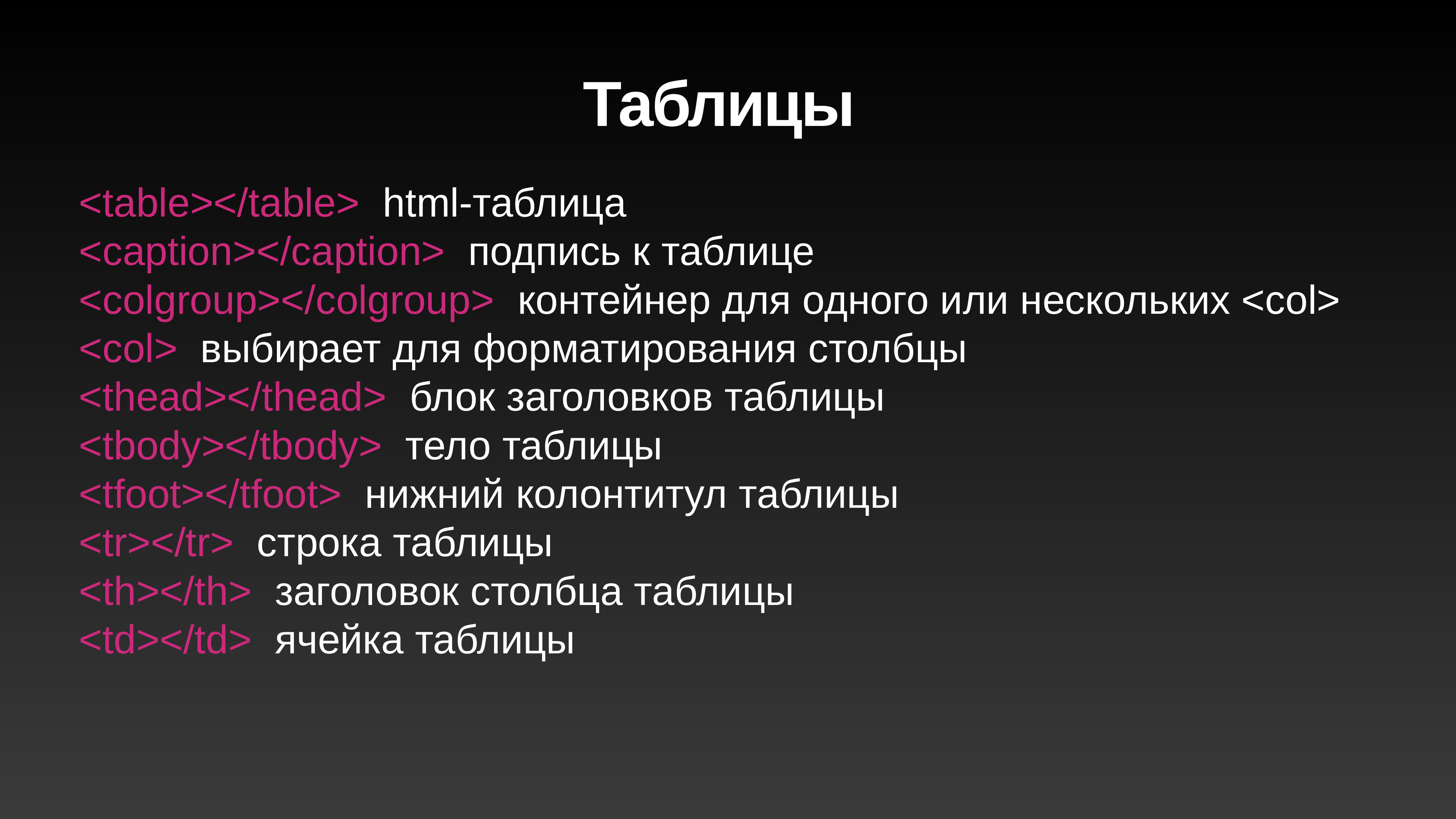

# Таблицы
<table></table>  html-таблица
<caption></caption>  подпись к таблице
<colgroup></colgroup>  контейнер для одного или нескольких <col>
<col>  выбирает для форматирования столбцы
<thead></thead>  блок заголовков таблицы
<tbody></tbody>  тело таблицы
<tfoot></tfoot>  нижний колонтитул таблицы
<tr></tr>  строка таблицы
<th></th>  заголовок столбца таблицы
<td></td>  ячейка таблицы